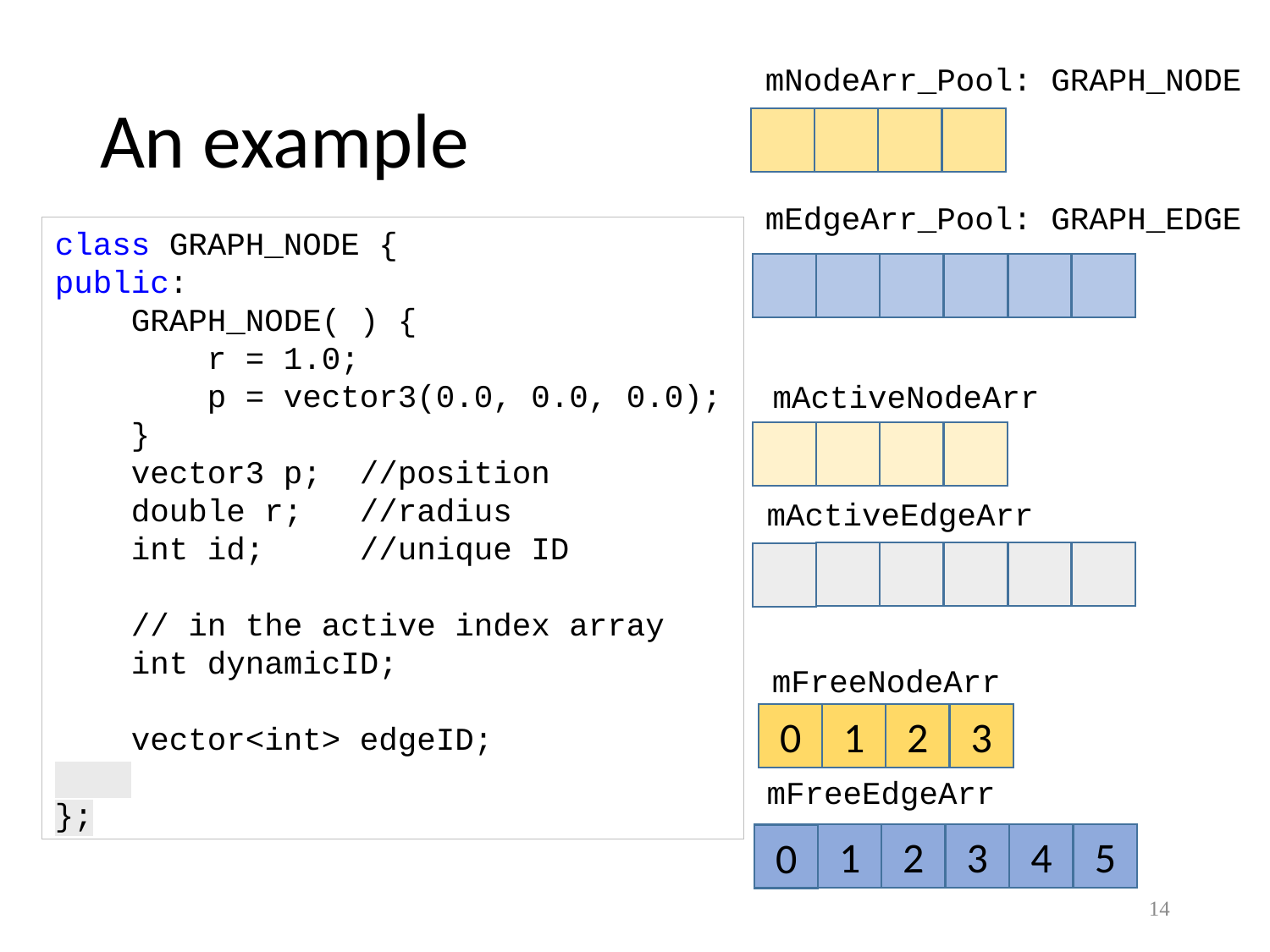

# An example
mNodeArr_Pool: GRAPH_NODE

mEdgeArr_Pool: GRAPH_EDGE
class GRAPH_NODE {
public:
    GRAPH_NODE( ) {
        r = 1.0;
        p = vector3(0.0, 0.0, 0.0);
    }
    vector3 p;  //position
    double r;   //radius
    int id;     //unique ID

    // in the active index array
    int dynamicID;

    vector<int> edgeID;

};

mActiveNodeArr

mActiveEdgeArr

mFreeNodeArr
1
2
3
0
mFreeEdgeArr
1
2
3
4
5
0
14